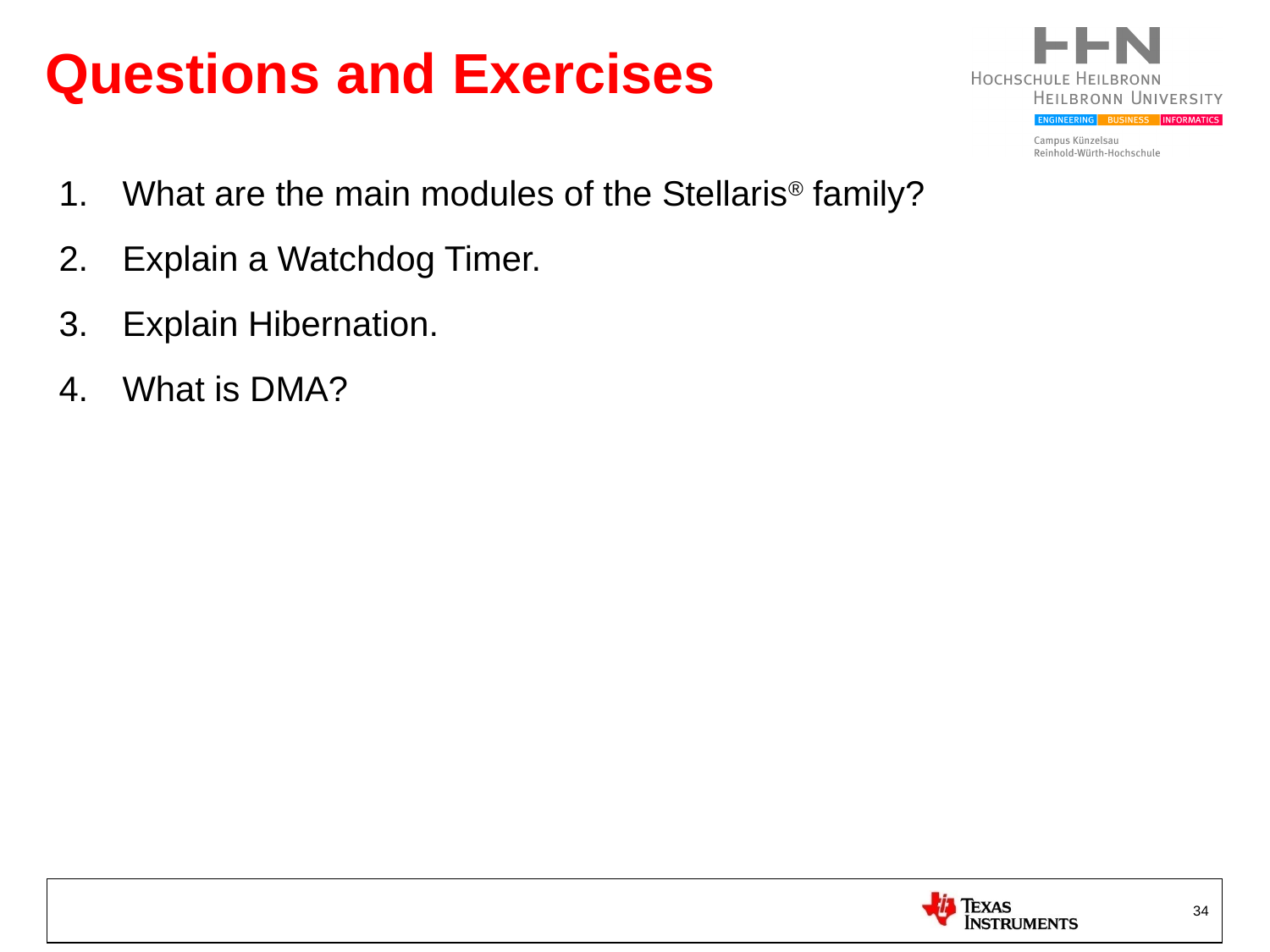

# Questions and Exercises
What are the main modules of the Stellaris® family?
Explain a Watchdog Timer.
Explain Hibernation.
What is DMA?

34